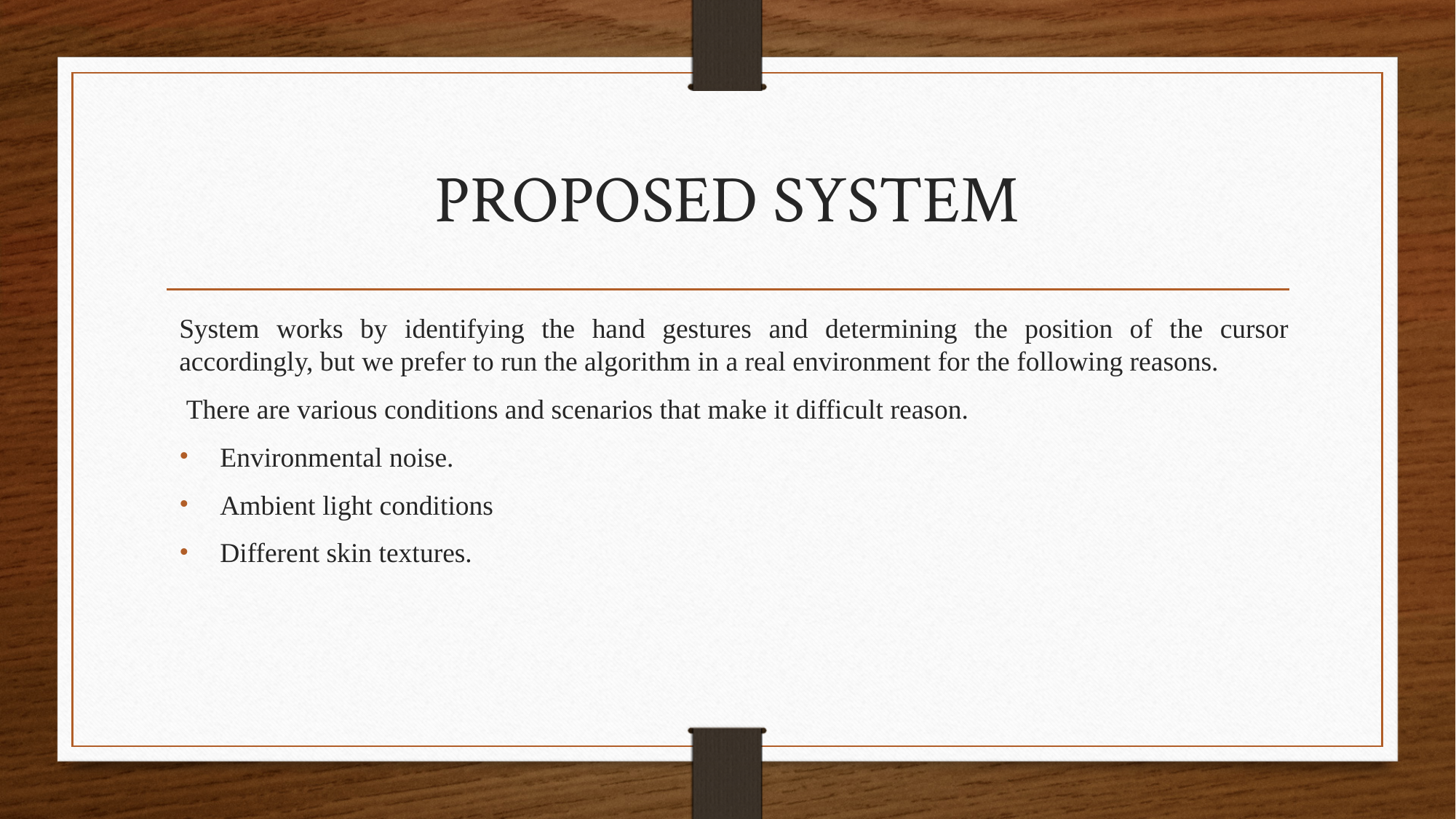

# PROPOSED SYSTEM
System works by identifying the hand gestures and determining the position of the cursor accordingly, but we prefer to run the algorithm in a real environment for the following reasons.
 There are various conditions and scenarios that make it difficult reason.
Environmental noise.
Ambient light conditions
Different skin textures.